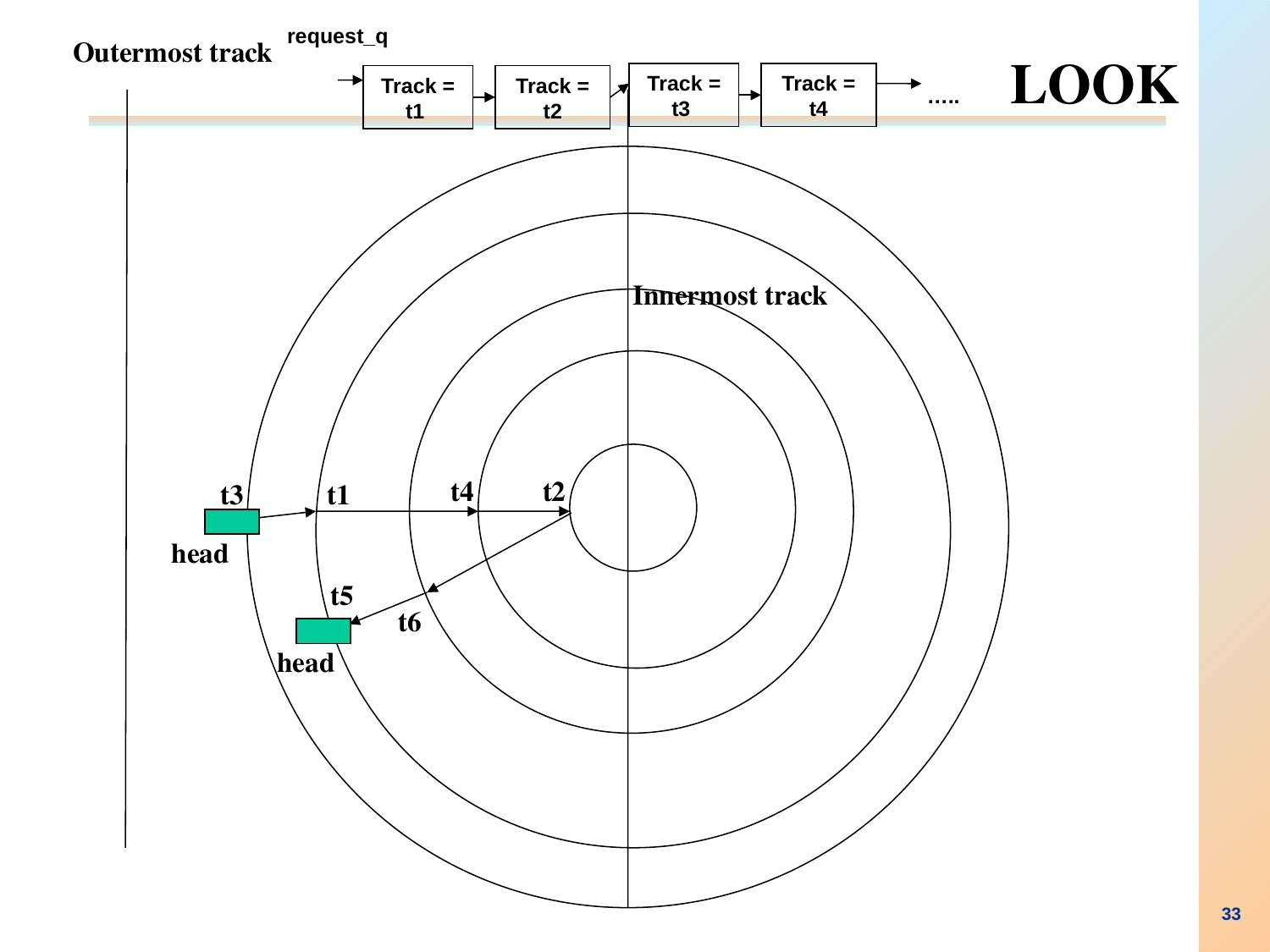

request_q
Track = t3
Track = t4
Track = t1
Track = t2
…..

Outermost track
LOOK

Innermost track

t4
t2
t3
t1

head
t5

t6

head